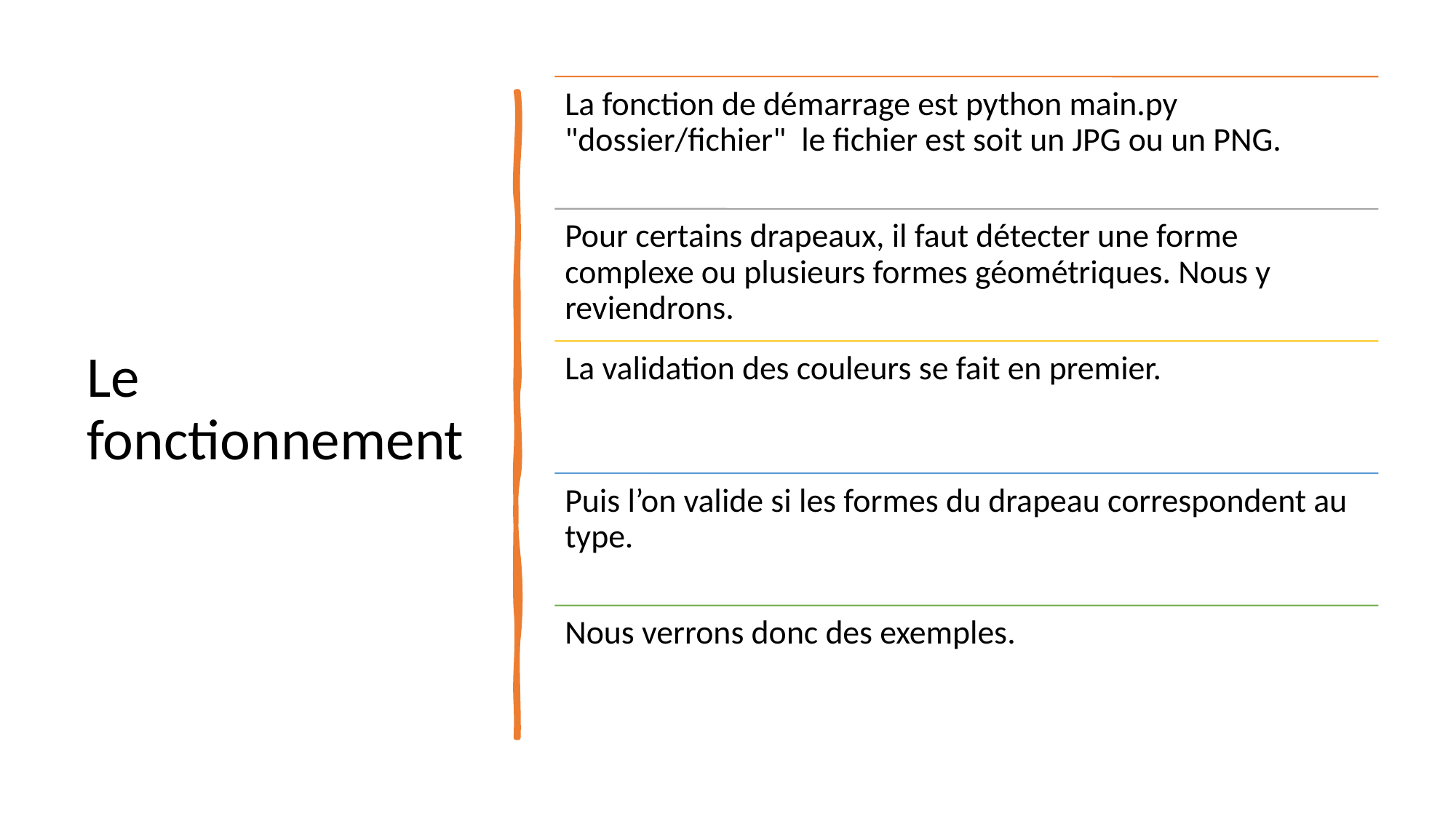

La fonction de démarrage est python main.py "dossier/fichier"  le fichier est soit un JPG ou un PNG.
Pour certains drapeaux, il faut détecter une forme complexe ou plusieurs formes géométriques. Nous y reviendrons.
La validation des couleurs se fait en premier.
Puis l’on valide si les formes du drapeau correspondent au type.
Nous verrons donc des exemples.
# Le fonctionnement